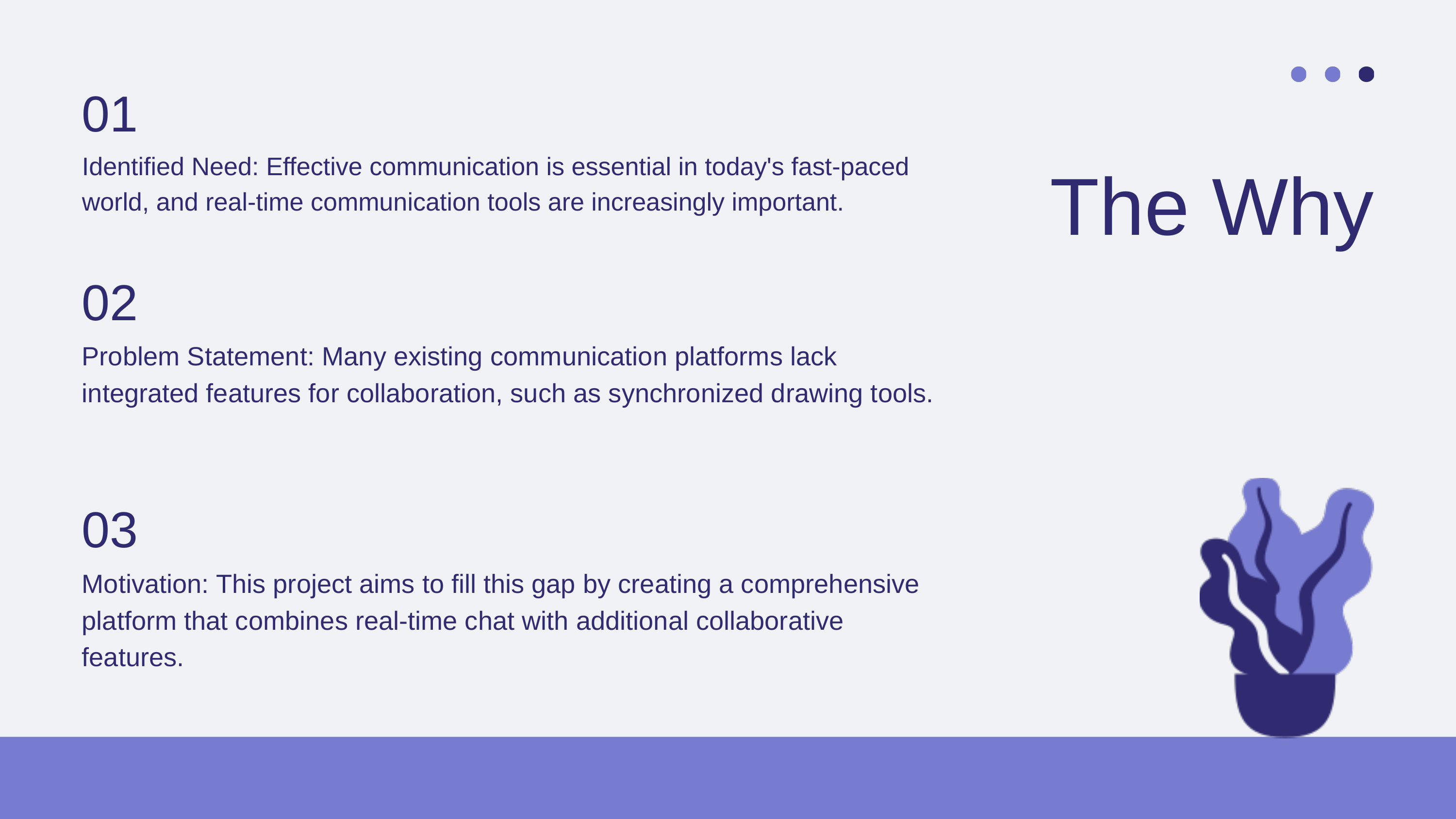

01
Identified Need: Effective communication is essential in today's fast-paced world, and real-time communication tools are increasingly important.
02
Problem Statement: Many existing communication platforms lack integrated features for collaboration, such as synchronized drawing tools.
03
Motivation: This project aims to fill this gap by creating a comprehensive platform that combines real-time chat with additional collaborative features.
The Why
Solution
List 1-3 ways your company proposes to solve them.